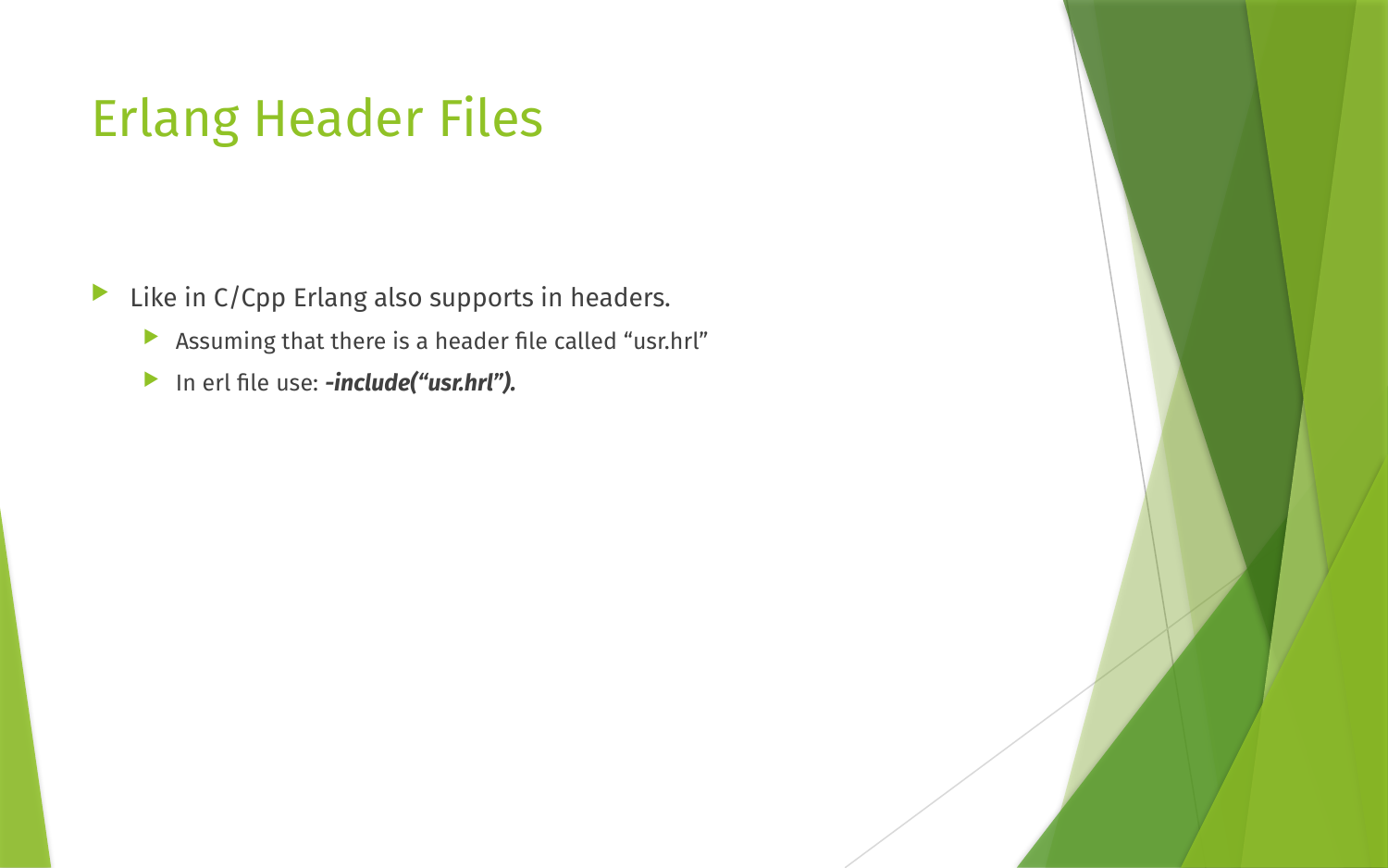

# Erlang Header Files
Like in C/Cpp Erlang also supports in headers.
Assuming that there is a header file called “usr.hrl”
In erl file use: -include(“usr.hrl”).